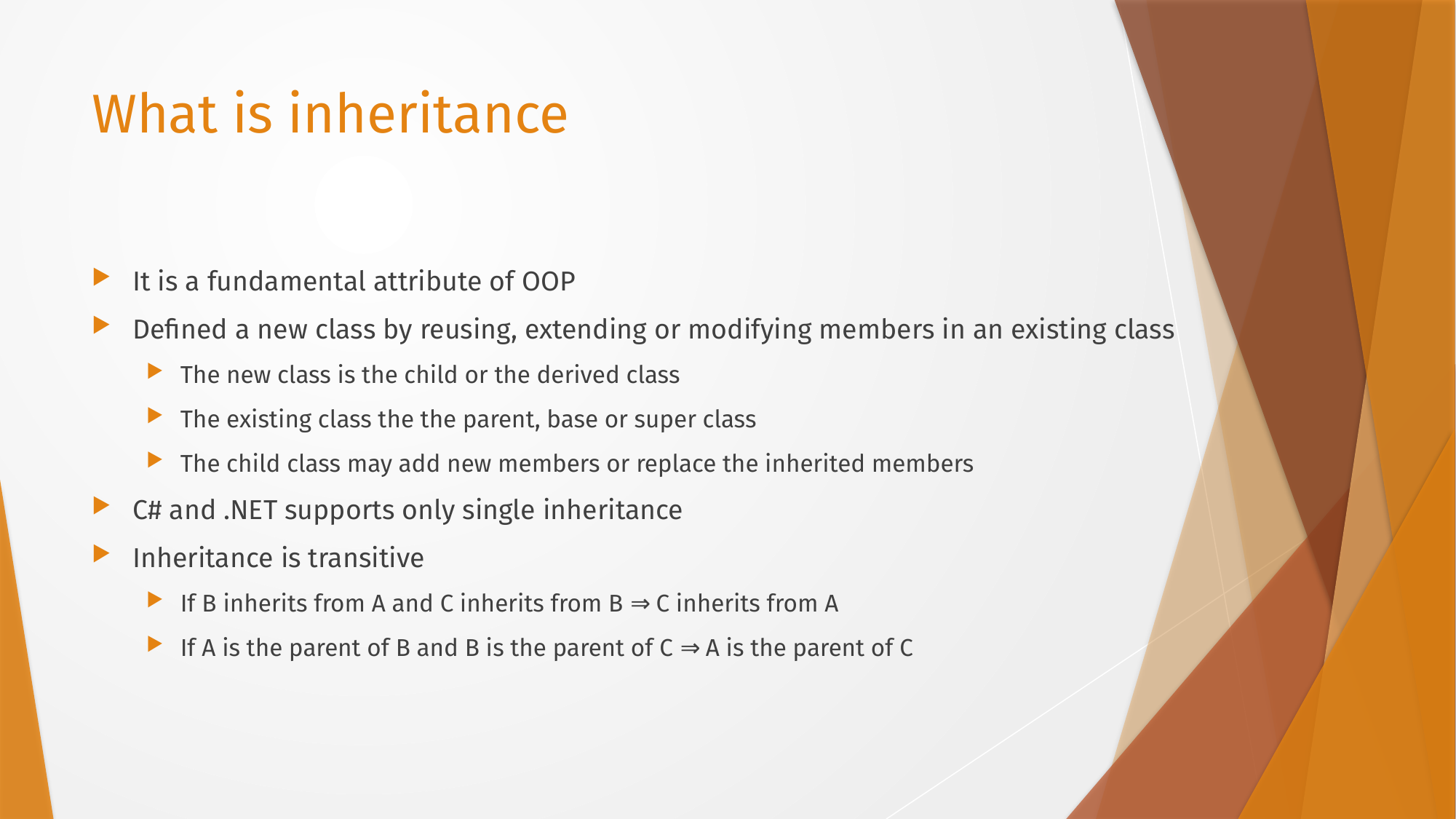

# What is inheritance
It is a fundamental attribute of OOP
Defined a new class by reusing, extending or modifying members in an existing class
The new class is the child or the derived class
The existing class the the parent, base or super class
The child class may add new members or replace the inherited members
C# and .NET supports only single inheritance
Inheritance is transitive
If B inherits from A and C inherits from B ⇒ C inherits from A
If A is the parent of B and B is the parent of C ⇒ A is the parent of C